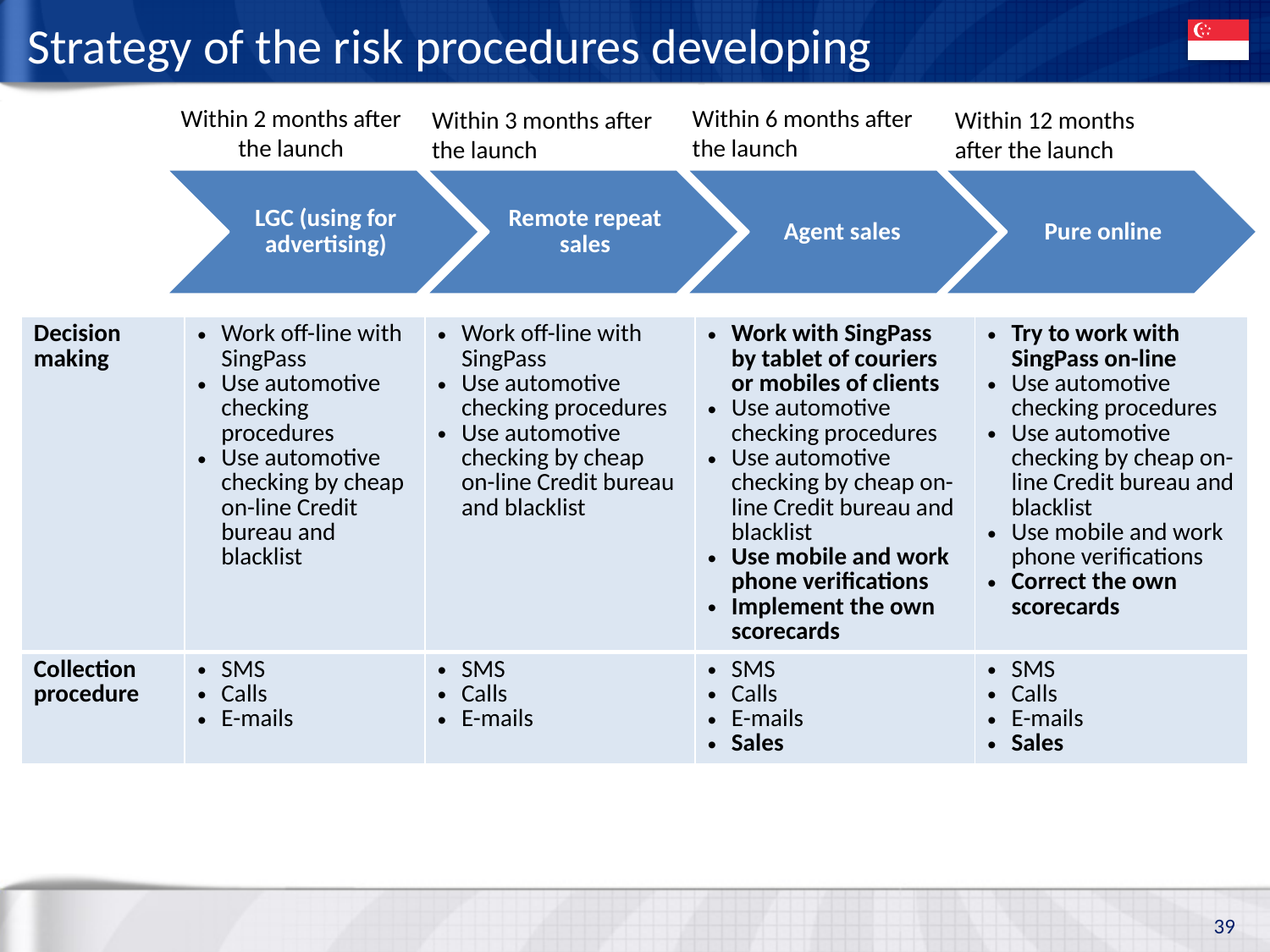

# Strategy of the risk procedures developing
Within 6 months after the launch
Within 2 months after the launch
Within 3 months after the launch
Within 12 months after the launch

LGC (using for advertising)
Remote repeat sales
Agent sales
Pure online
| Decision making | Work off-line with SingPass Use automotive checking procedures Use automotive checking by cheap on-line Credit bureau and blacklist | Work off-line with SingPass Use automotive checking procedures Use automotive checking by cheap on-line Credit bureau and blacklist | Work with SingPass by tablet of couriers or mobiles of clients Use automotive checking procedures Use automotive checking by cheap on-line Credit bureau and blacklist Use mobile and work phone verifications Implement the own scorecards | Try to work with SingPass on-line Use automotive checking procedures Use automotive checking by cheap on-line Credit bureau and blacklist Use mobile and work phone verifications Correct the own scorecards |
| --- | --- | --- | --- | --- |
| Collection procedure | SMS Calls E-mails | SMS Calls E-mails | SMS Calls E-mails Sales | SMS Calls E-mails Sales |
39